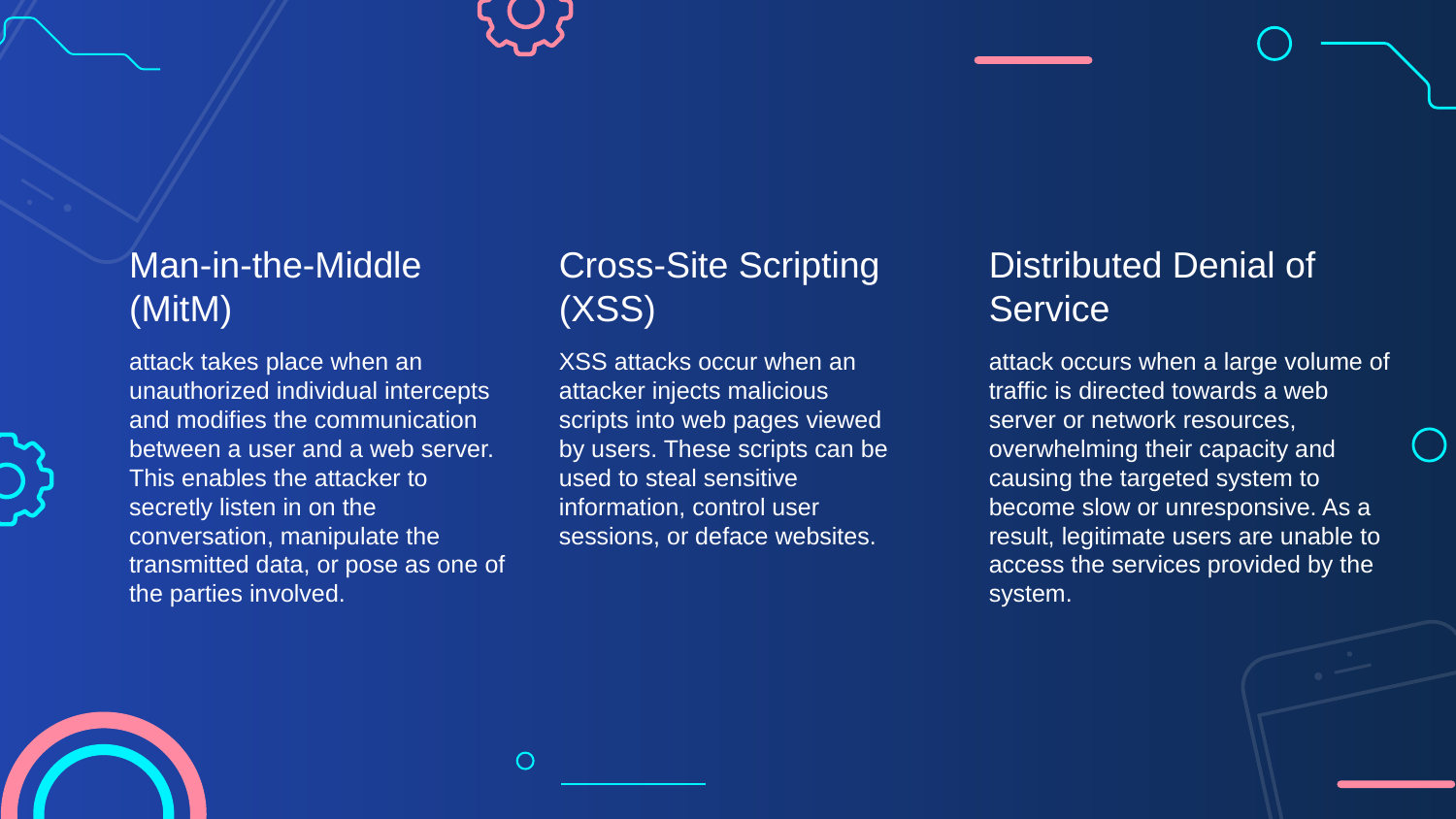

Man-in-the-Middle (MitM)
Cross-Site Scripting (XSS)
Distributed Denial of Service
attack takes place when an unauthorized individual intercepts and modifies the communication between a user and a web server. This enables the attacker to secretly listen in on the conversation, manipulate the transmitted data, or pose as one of the parties involved.
XSS attacks occur when an attacker injects malicious scripts into web pages viewed by users. These scripts can be used to steal sensitive information, control user sessions, or deface websites.
attack occurs when a large volume of traffic is directed towards a web server or network resources, overwhelming their capacity and causing the targeted system to become slow or unresponsive. As a result, legitimate users are unable to access the services provided by the system.